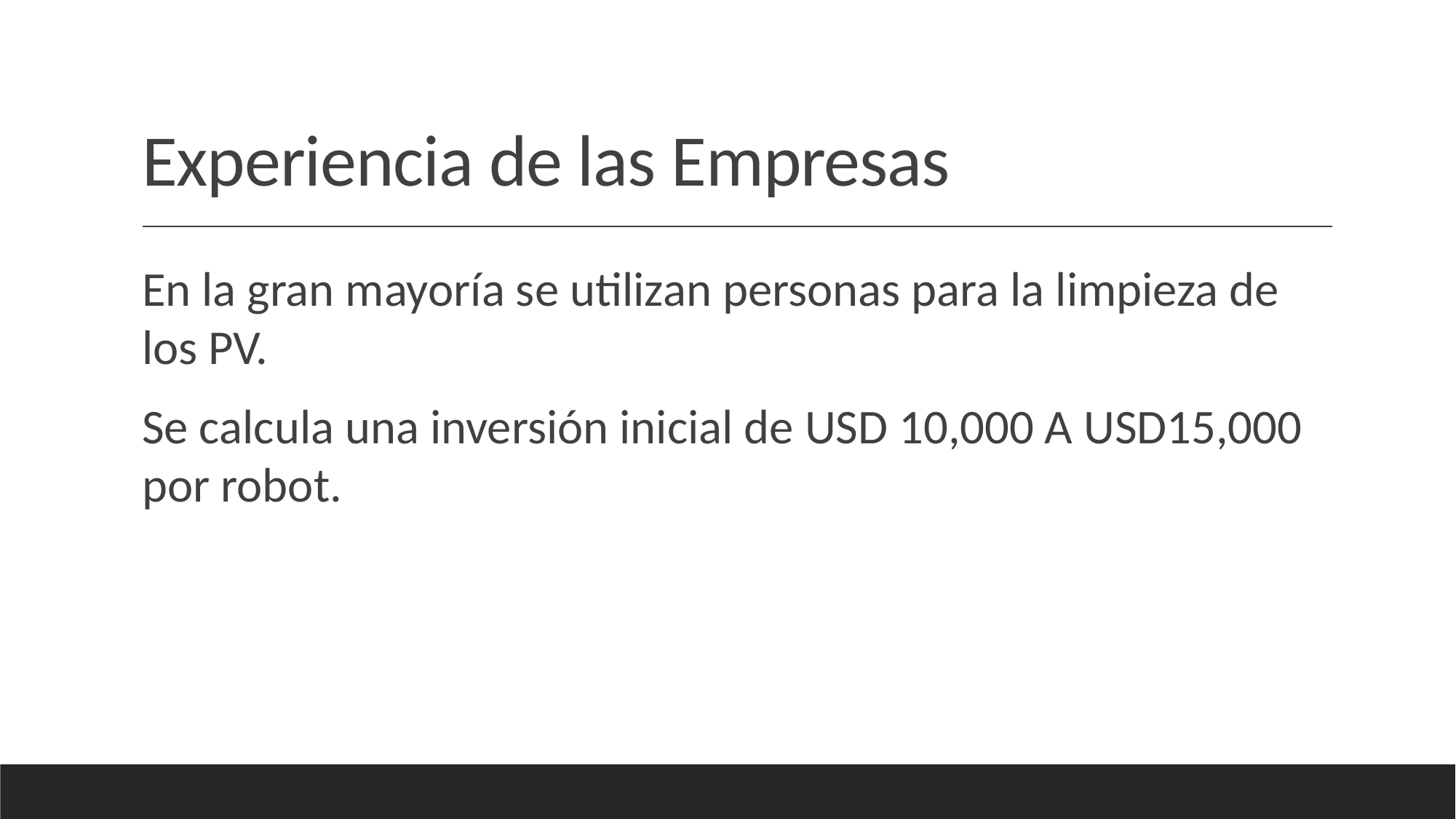

# Experiencia de las Empresas
En la gran mayoría se utilizan personas para la limpieza de los PV.
Se calcula una inversión inicial de USD 10,000 A USD15,000 por robot.